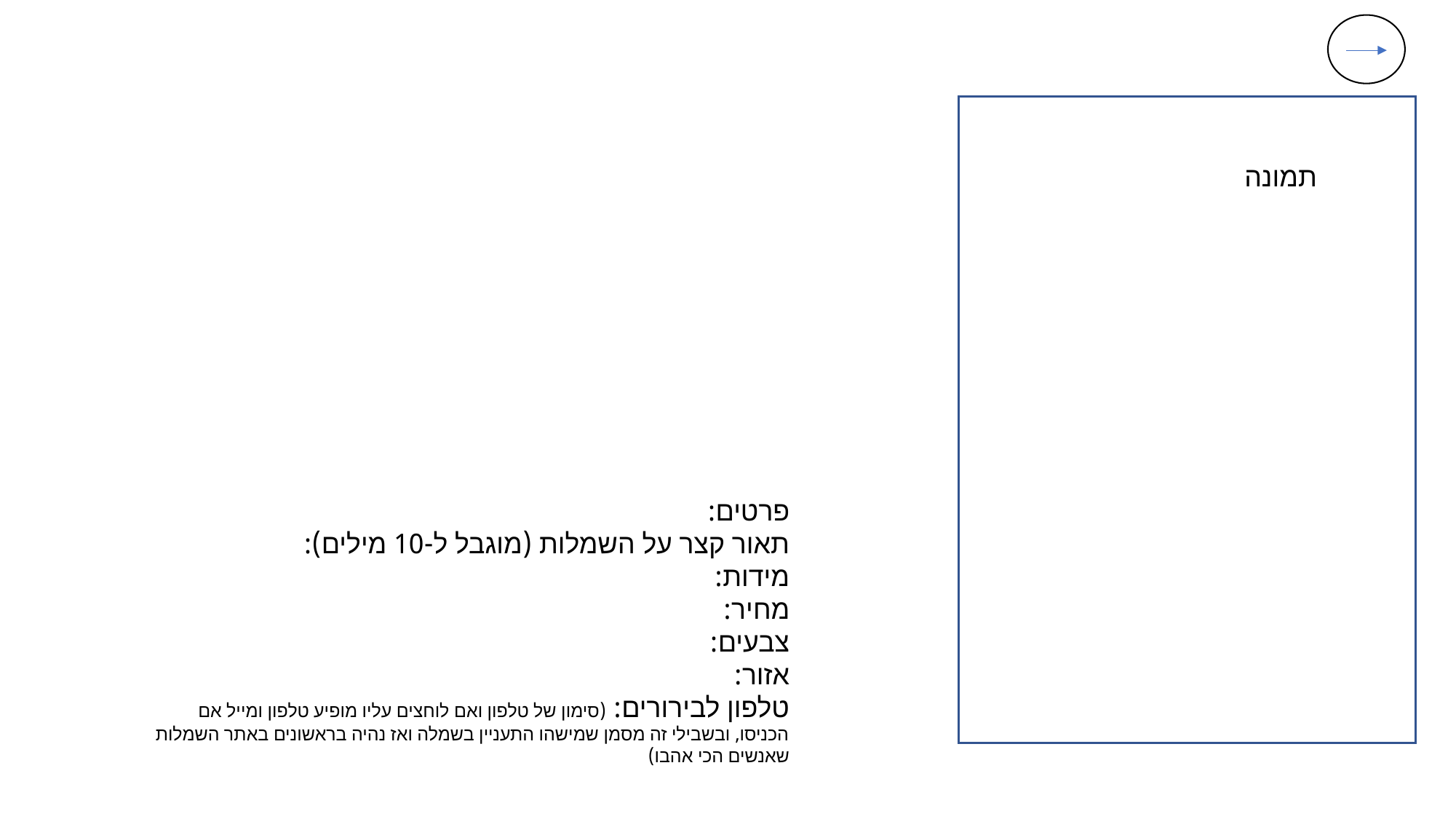

תמונה
פרטים:
תאור קצר על השמלות (מוגבל ל-10 מילים):
מידות:
מחיר:
צבעים:
אזור:
טלפון לבירורים: (סימון של טלפון ואם לוחצים עליו מופיע טלפון ומייל אם הכניסו, ובשבילי זה מסמן שמישהו התעניין בשמלה ואז נהיה בראשונים באתר השמלות שאנשים הכי אהבו)